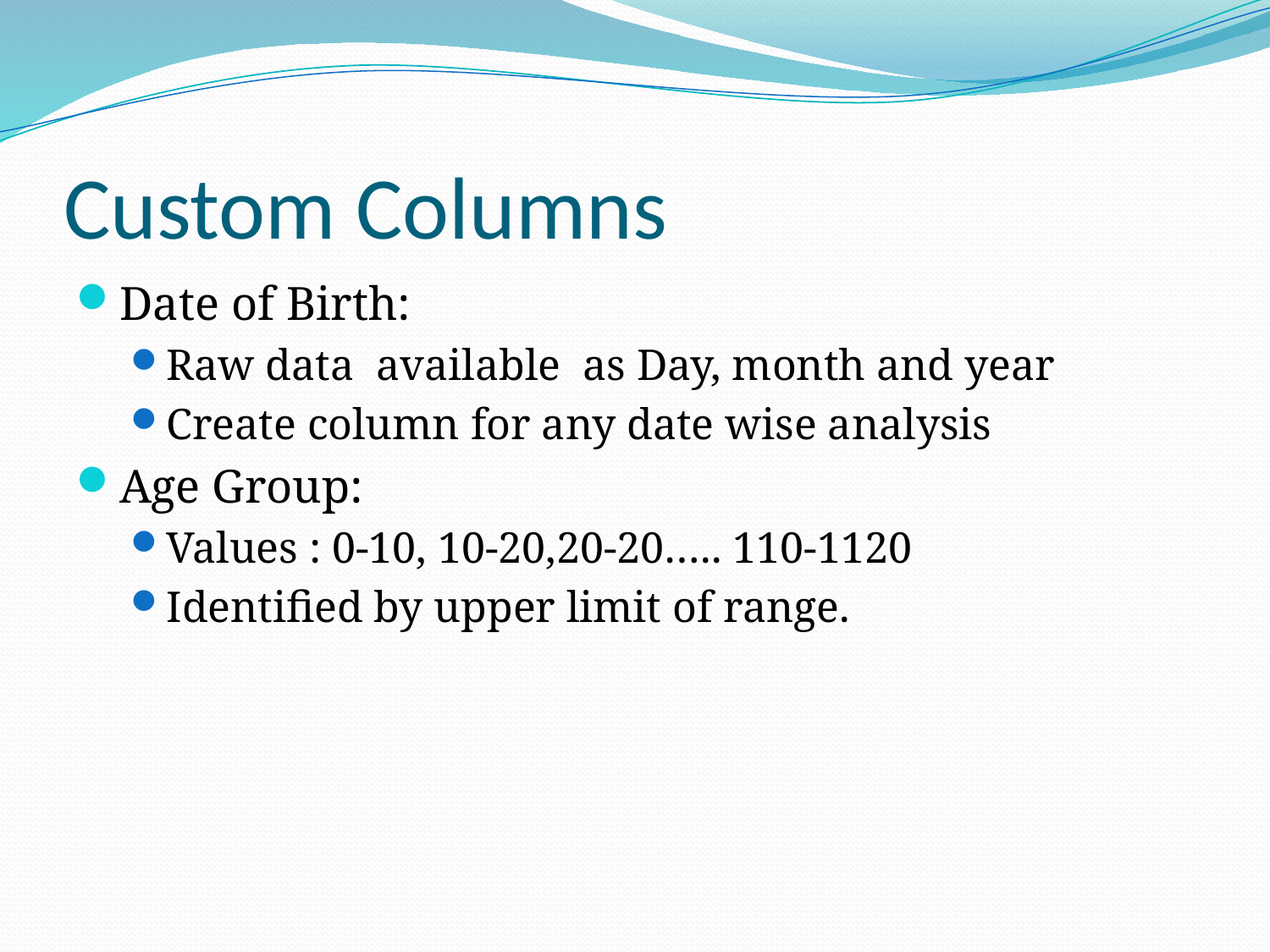

# Custom Columns
Date of Birth:
Raw data  available  as Day, month and year
Create column for any date wise analysis
Age Group:
Values : 0-10, 10-20,20-20….. 110-1120
Identified by upper limit of range.